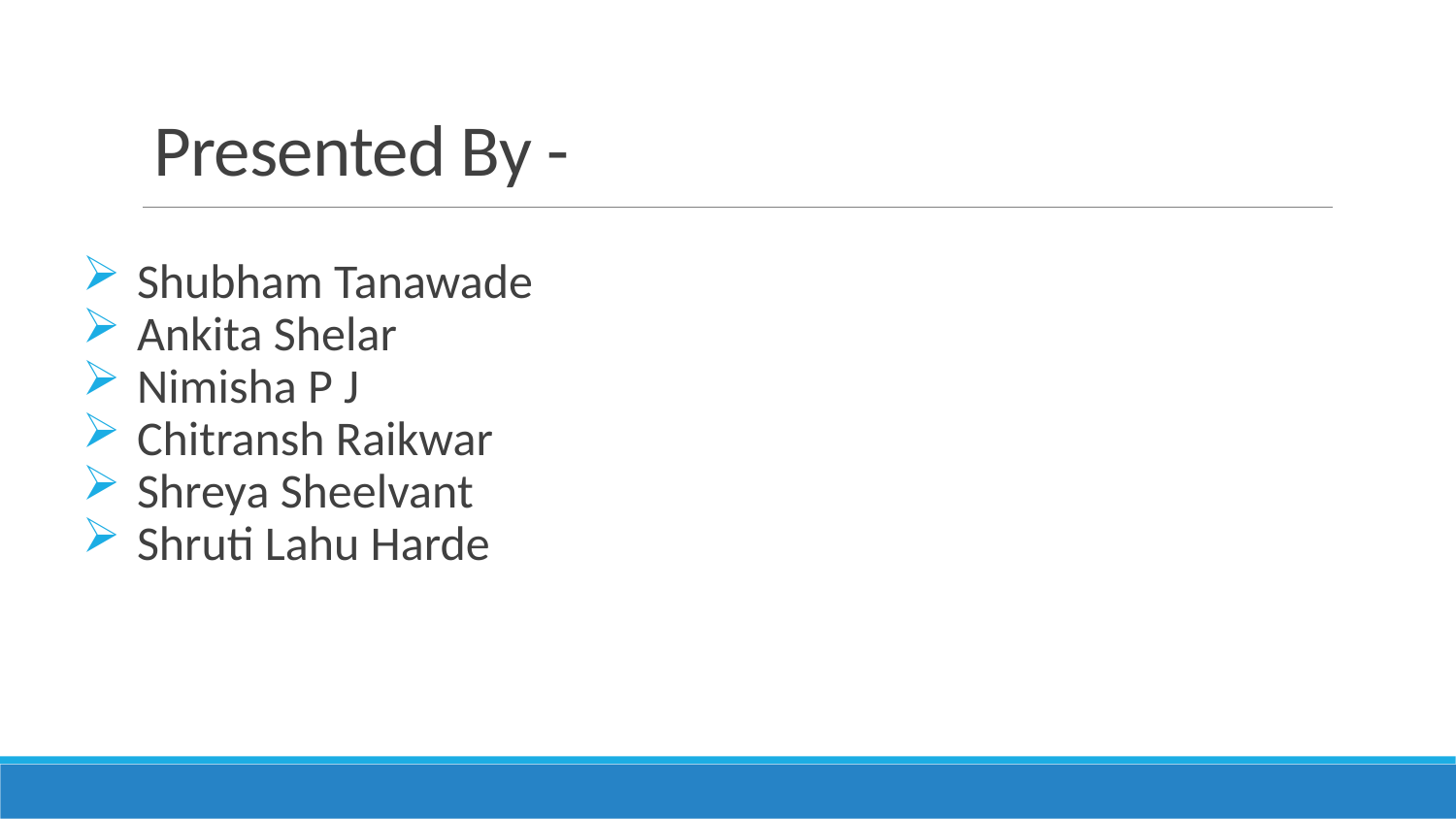

Presented By -

Shubham Tanawade
Ankita Shelar
Nimisha P J
Chitransh Raikwar
Shreya Sheelvant
Shruti Lahu Harde